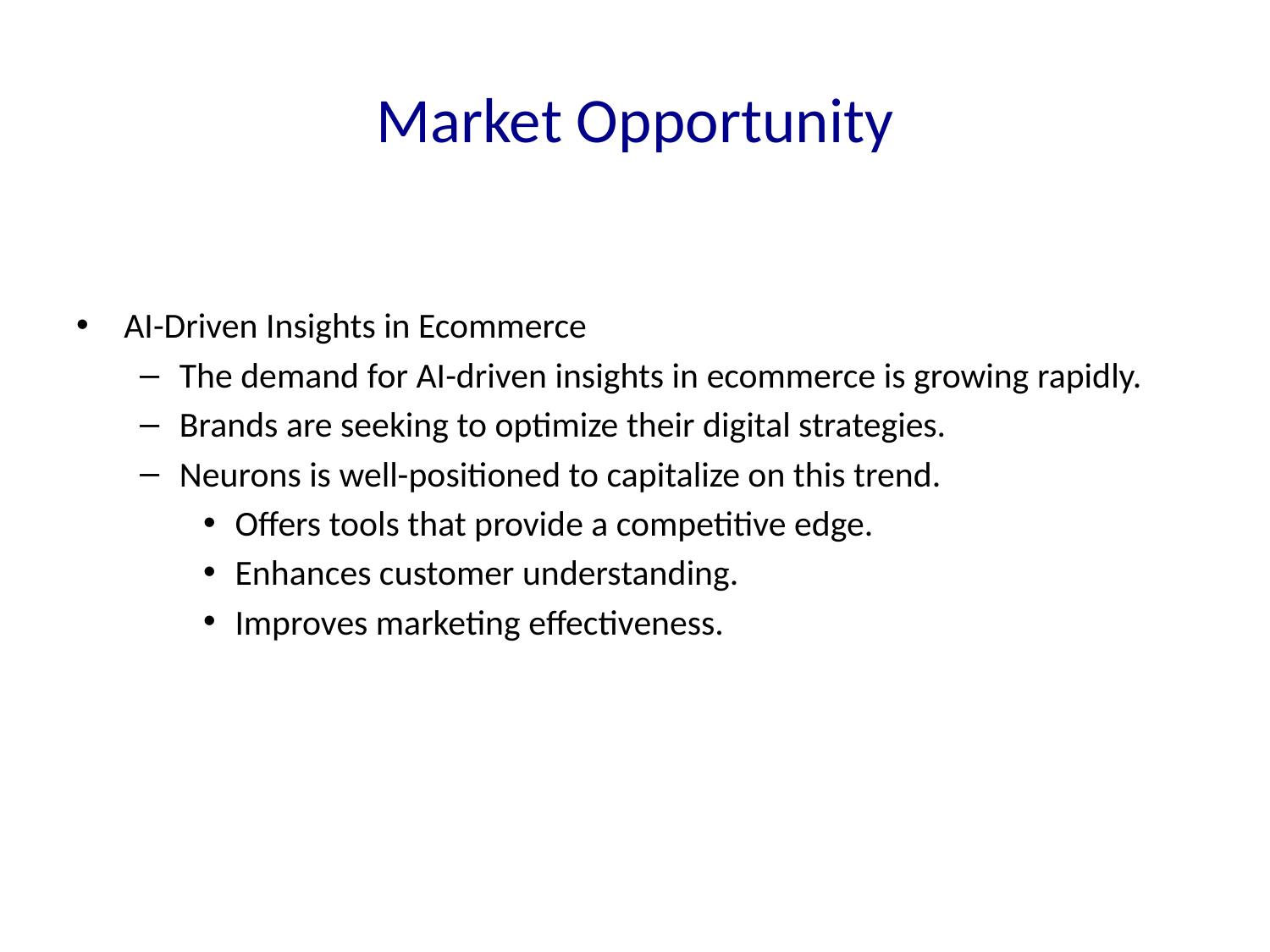

# Market Opportunity

AI-Driven Insights in Ecommerce
The demand for AI-driven insights in ecommerce is growing rapidly.
Brands are seeking to optimize their digital strategies.
Neurons is well-positioned to capitalize on this trend.
Offers tools that provide a competitive edge.
Enhances customer understanding.
Improves marketing effectiveness.